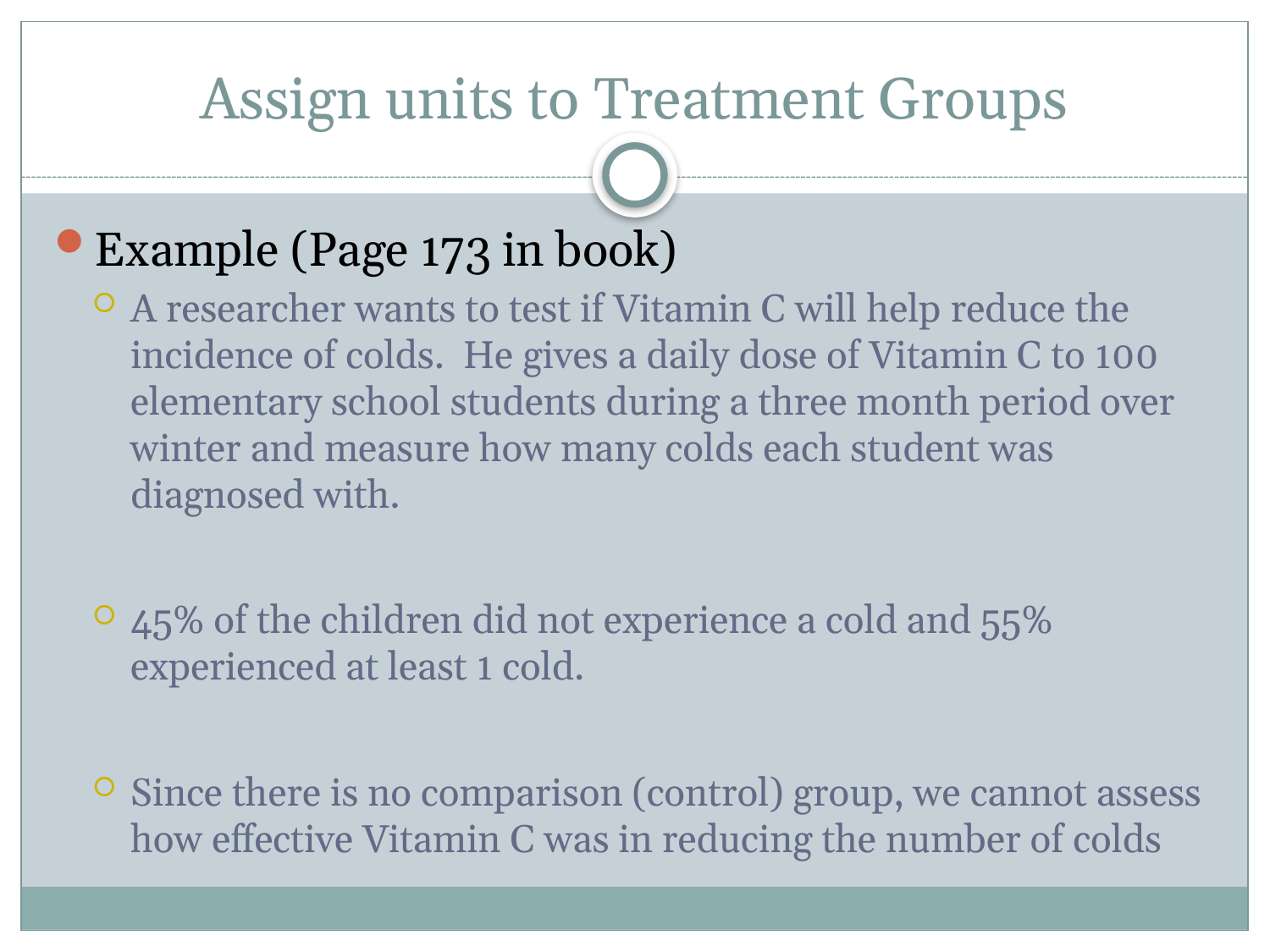

# Assign units to Treatment Groups
Example (Page 173 in book)
A researcher wants to test if Vitamin C will help reduce the incidence of colds.  He gives a daily dose of Vitamin C to 100 elementary school students during a three month period over winter and measure how many colds each student was diagnosed with.

45% of the children did not experience a cold and 55% experienced at least 1 cold.

Since there is no comparison (control) group, we cannot assess how effective Vitamin C was in reducing the number of colds